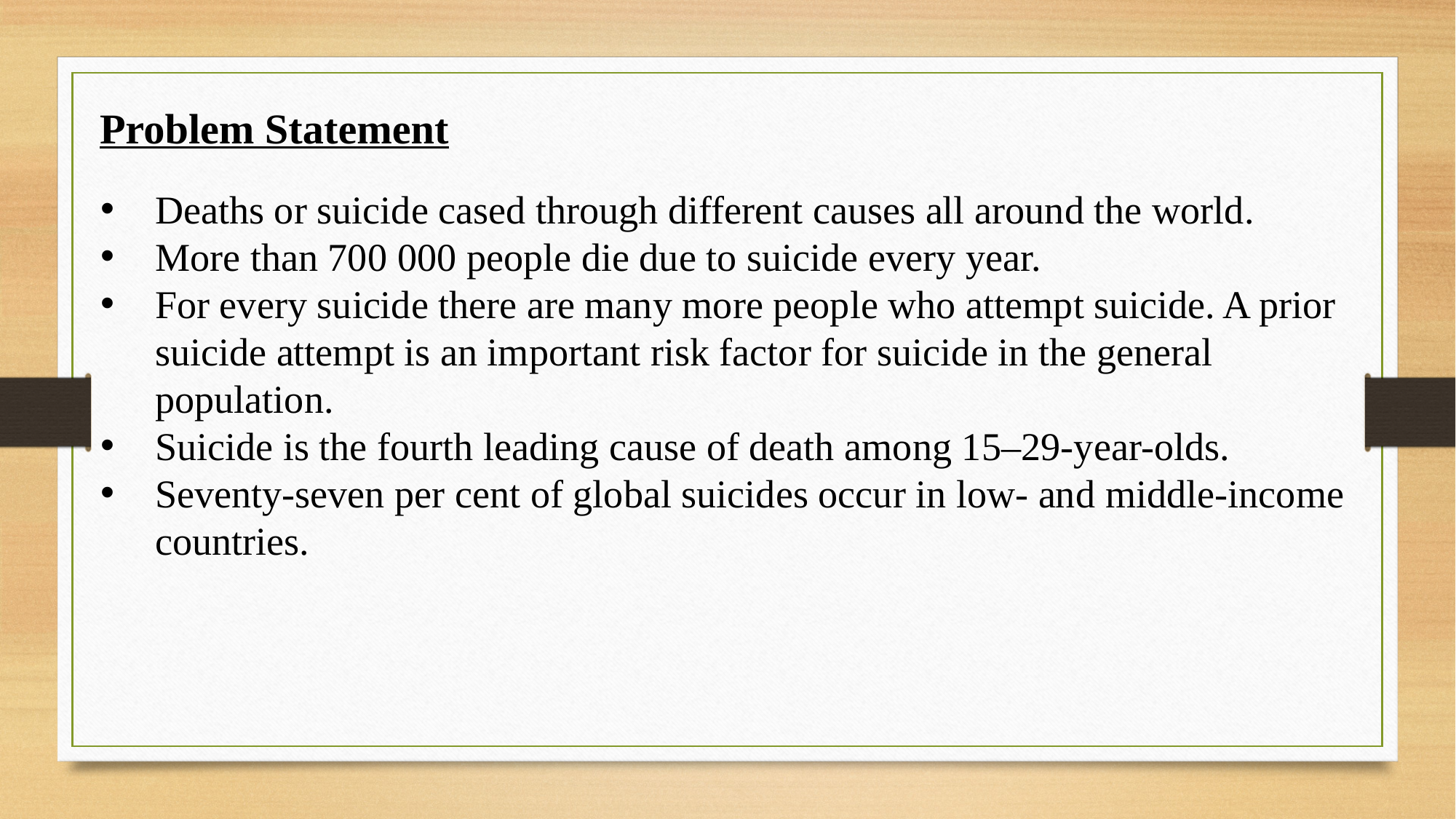

Problem Statement

Deaths or suicide cased through different causes all around the world.
More than 700 000 people die due to suicide every year.
For every suicide there are many more people who attempt suicide. A prior suicide attempt is an important risk factor for suicide in the general population.
Suicide is the fourth leading cause of death among 15–29-year-olds.
Seventy-seven per cent of global suicides occur in low- and middle-income countries.